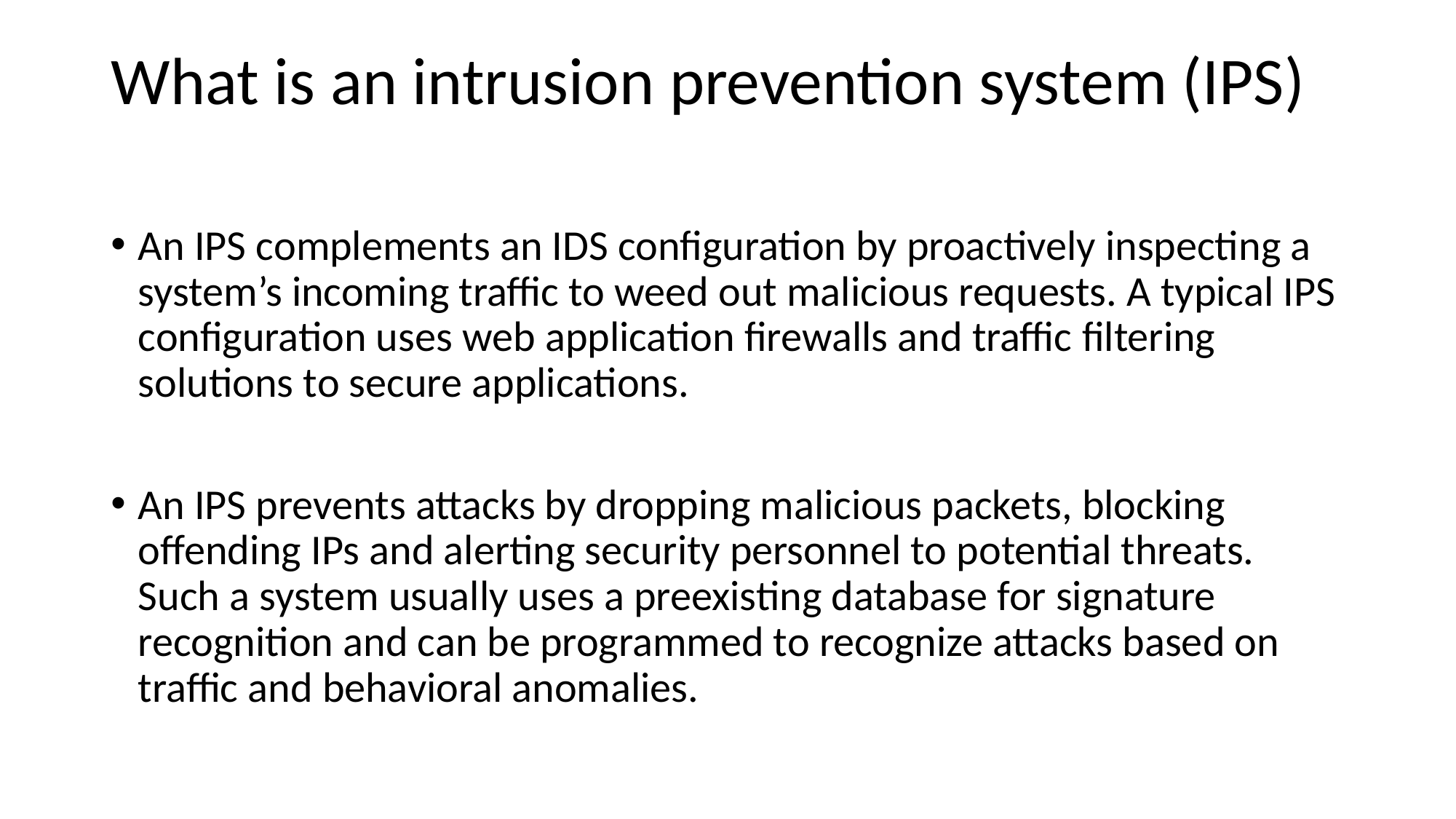

# What is an intrusion prevention system (IPS)
An IPS complements an IDS configuration by proactively inspecting a system’s incoming traffic to weed out malicious requests. A typical IPS configuration uses web application firewalls and traffic filtering solutions to secure applications.

An IPS prevents attacks by dropping malicious packets, blocking offending IPs and alerting security personnel to potential threats. Such a system usually uses a preexisting database for signature recognition and can be programmed to recognize attacks based on traffic and behavioral anomalies.